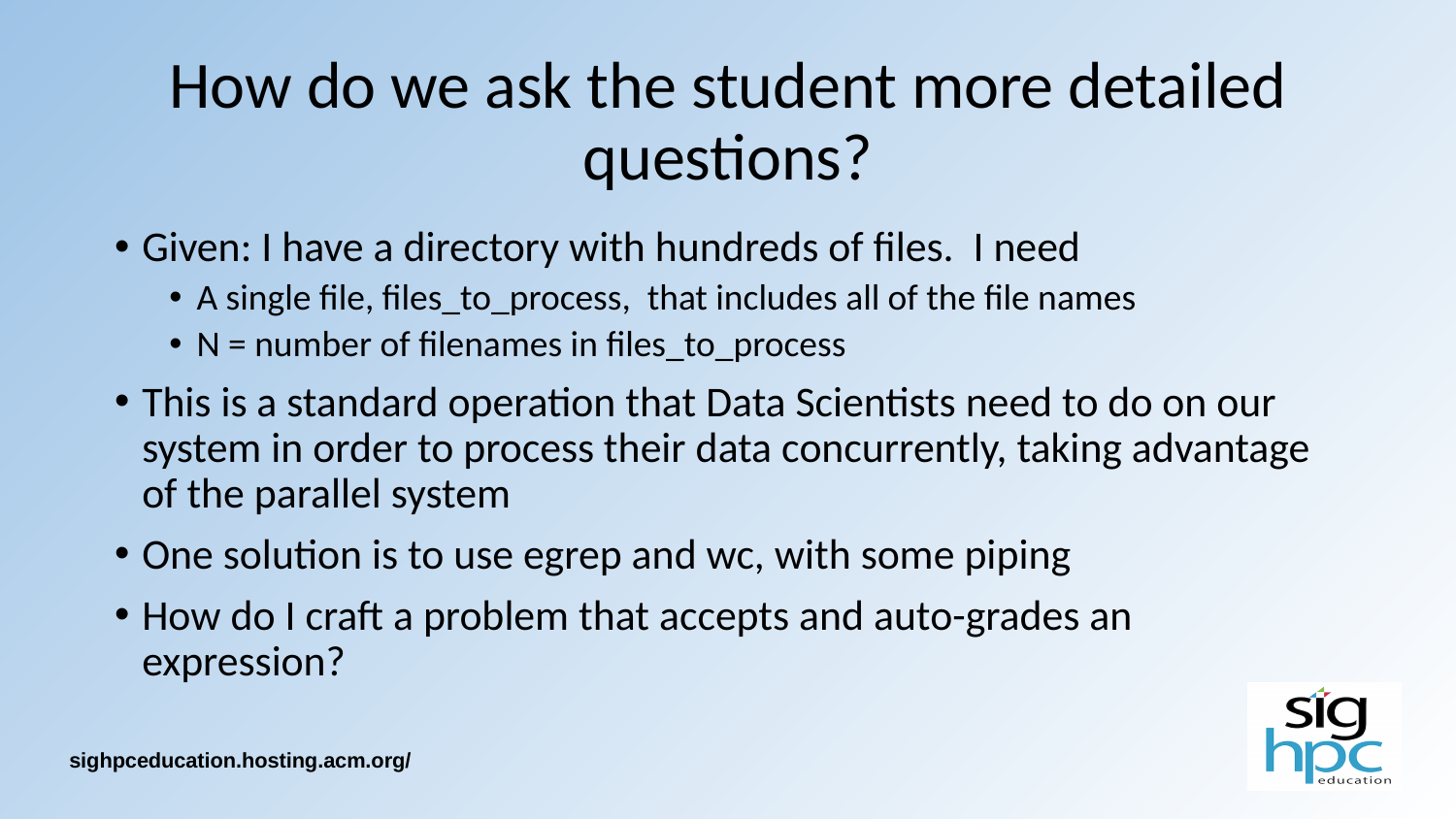

# How do we ask the student more detailed questions?
Given: I have a directory with hundreds of files.  I need
A single file, files_to_process,  that includes all of the file names
N = number of filenames in files_to_process
This is a standard operation that Data Scientists need to do on our system in order to process their data concurrently, taking advantage of the parallel system
One solution is to use egrep and wc, with some piping
How do I craft a problem that accepts and auto-grades an expression?